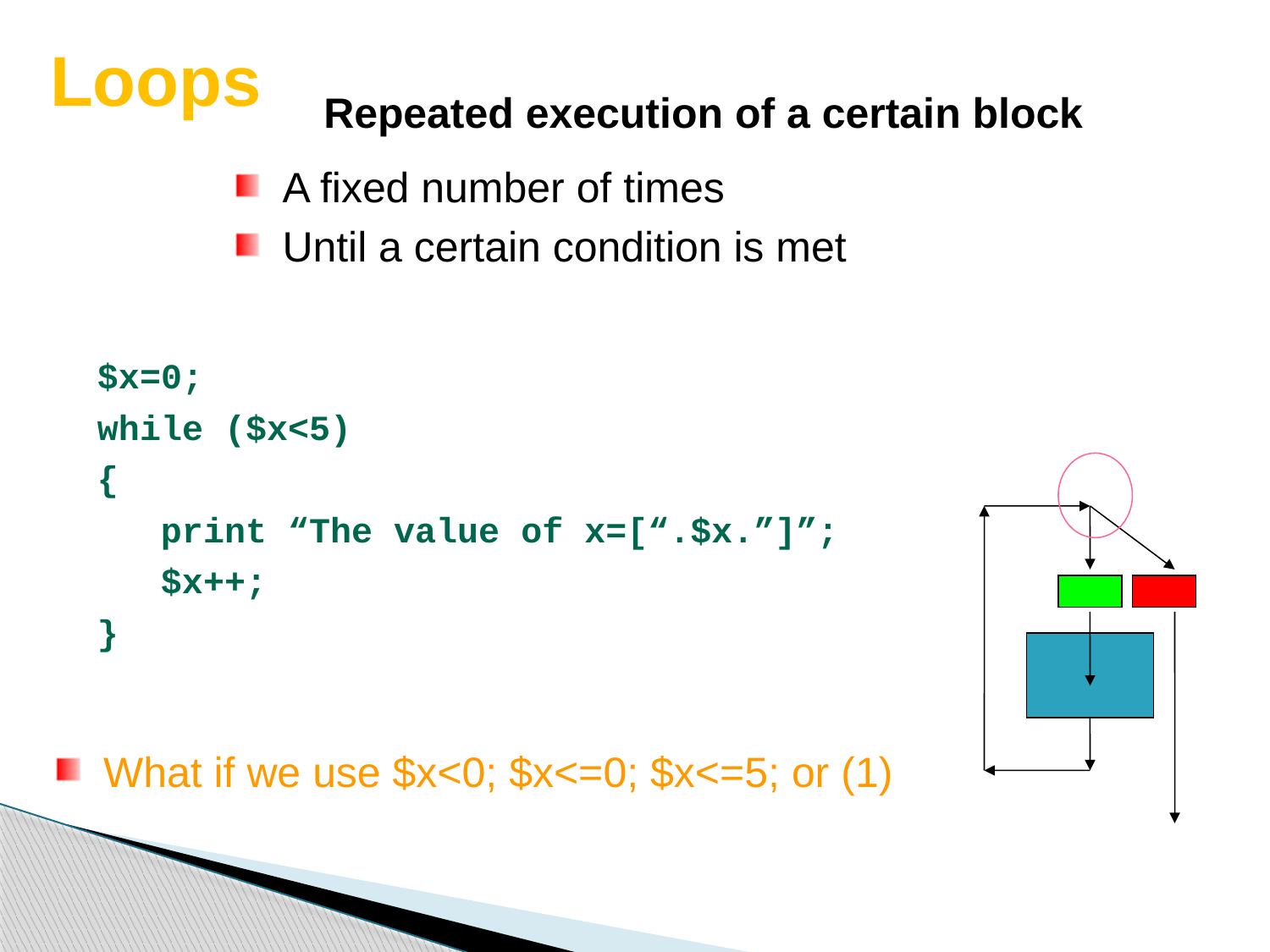

# Loops
Repeated execution of a certain block

A fixed number of times
Until a certain condition is met
$x=0;
while ($x<5)‏
{
   print “The value of x=[“.$x.”]”;
   $x++;
}

What if we use $x<0; $x<=0; $x<=5; or (1)